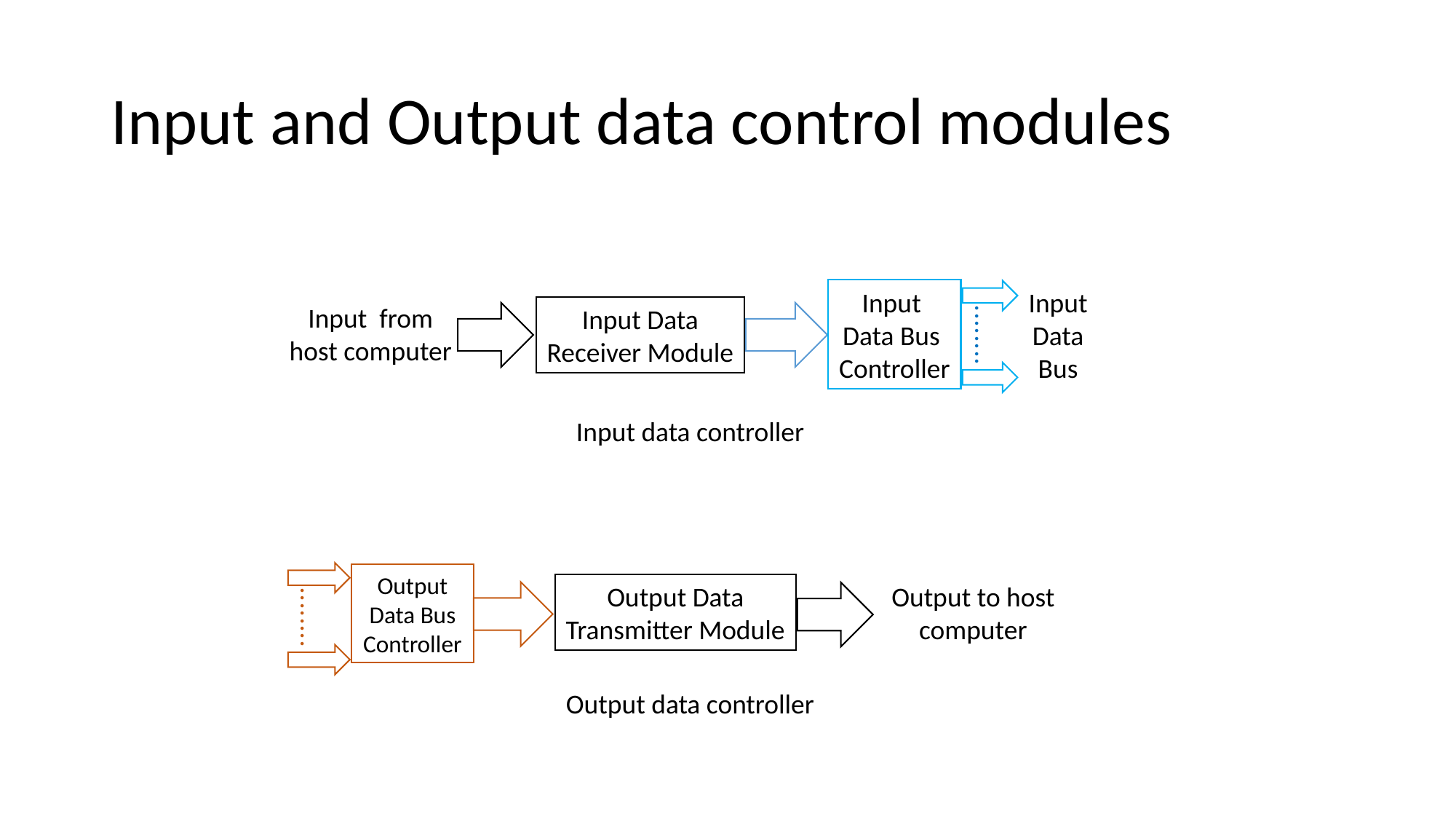

# Input and Output data control modules
Input
Data Bus
Controller

Input Data Bus
Input  from host computer
Input Data
Receiver Module
.
.
.
.
.
.
.
.

Input data controller

Output
Data Bus
Controller
Output Data
Transmitter Module
Output to host computer

.
.
.
.
.
.
.
.

Output data controller